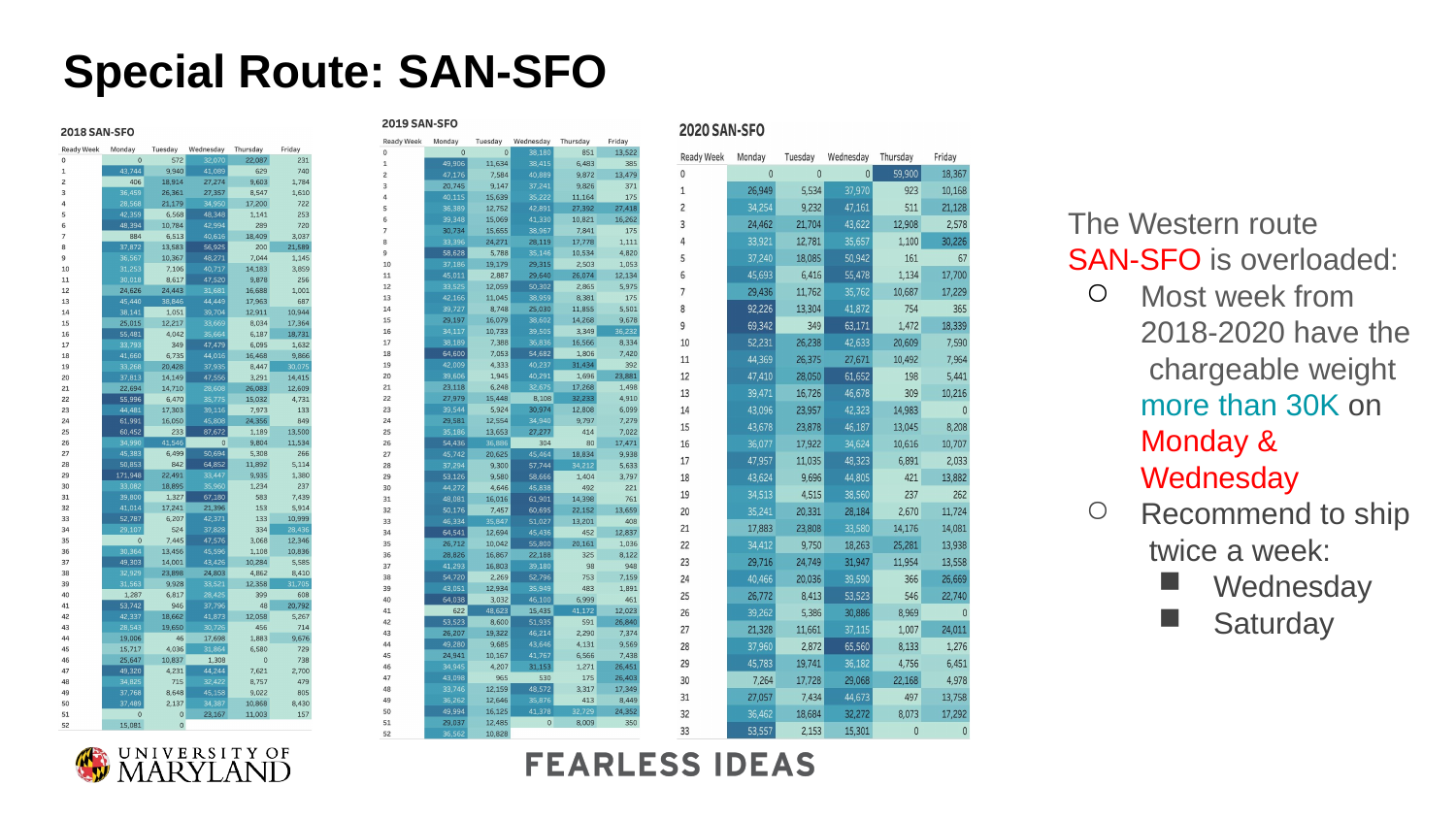

# Special Route: SAN-SFO

The Western route
SAN-SFO is overloaded:
Most week from  2018-2020 have the  chargeable weight  more than 30K on  Monday &  Wednesday
Recommend to ship  twice a week:
Wednesday
Saturday